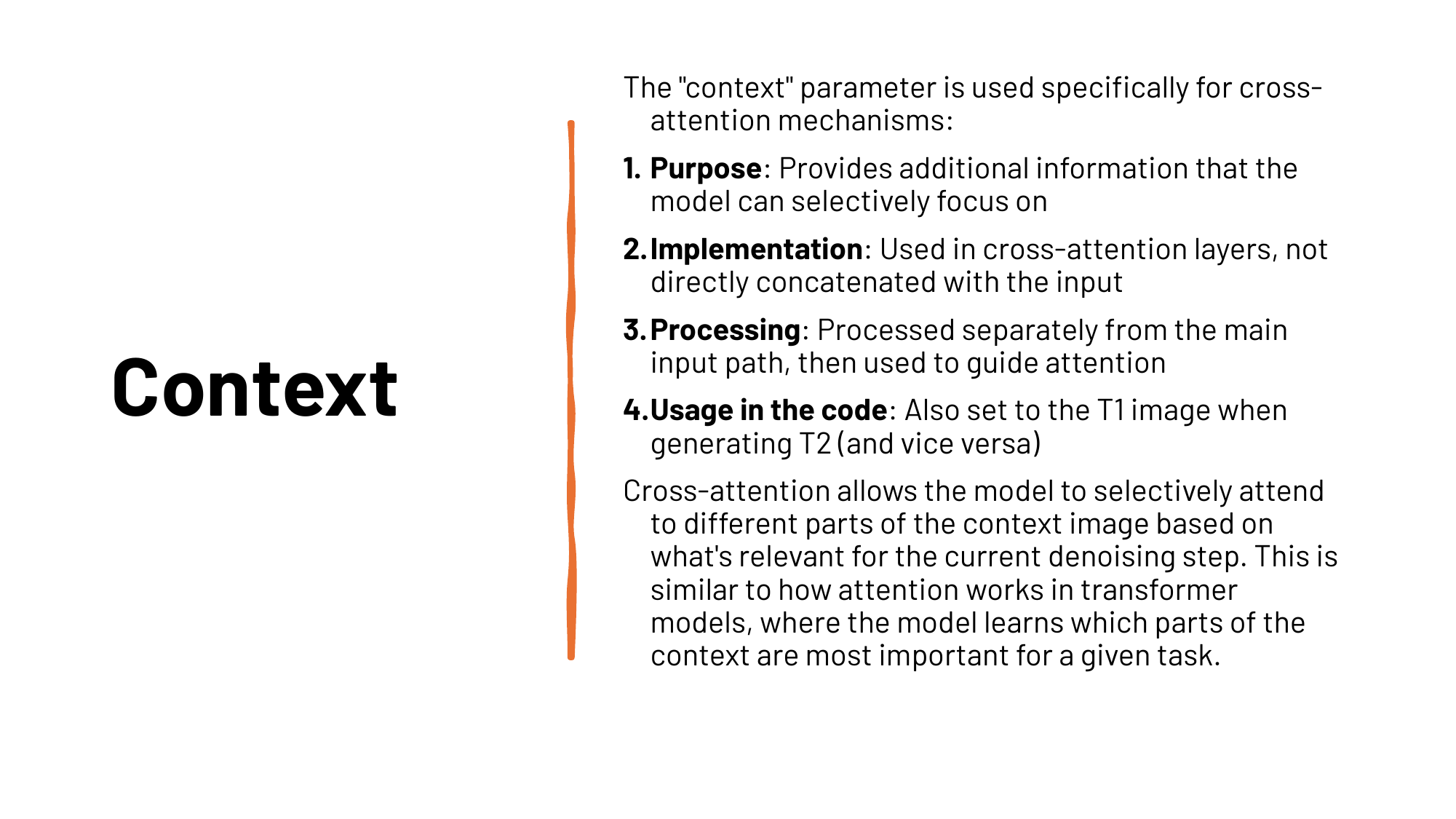

# Context
The "context" parameter is used specifically for cross-attention mechanisms:
Purpose: Provides additional information that the model can selectively focus on
Implementation: Used in cross-attention layers, not directly concatenated with the input
Processing: Processed separately from the main input path, then used to guide attention
Usage in the code: Also set to the T1 image when generating T2 (and vice versa)
Cross-attention allows the model to selectively attend to different parts of the context image based on what's relevant for the current denoising step. This is similar to how attention works in transformer models, where the model learns which parts of the context are most important for a given task.